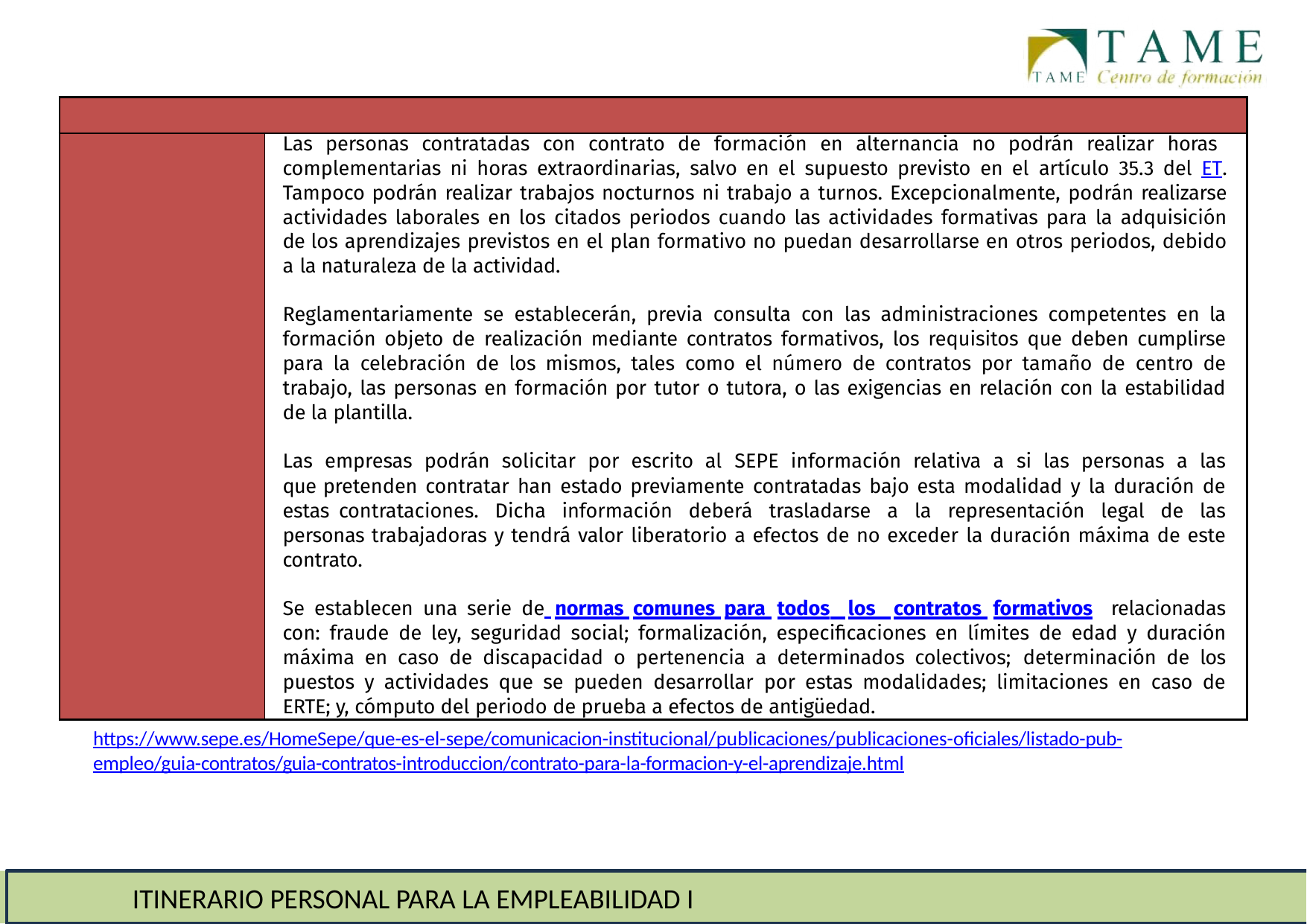

# 2. TIPOS DE CONTRATO DE TRABAJO
|  |  |
| --- | --- |
|  | Las personas contratadas con contrato de formación en alternancia no podrán realizar horas complementarias ni horas extraordinarias, salvo en el supuesto previsto en el artículo 35.3 del ET. Tampoco podrán realizar trabajos nocturnos ni trabajo a turnos. Excepcionalmente, podrán realizarse actividades laborales en los citados periodos cuando las actividades formativas para la adquisición de los aprendizajes previstos en el plan formativo no puedan desarrollarse en otros periodos, debido a la naturaleza de la actividad. Reglamentariamente se establecerán, previa consulta con las administraciones competentes en la formación objeto de realización mediante contratos formativos, los requisitos que deben cumplirse para la celebración de los mismos, tales como el número de contratos por tamaño de centro de trabajo, las personas en formación por tutor o tutora, o las exigencias en relación con la estabilidad de la plantilla. Las empresas podrán solicitar por escrito al SEPE información relativa a si las personas a las que pretenden contratar han estado previamente contratadas bajo esta modalidad y la duración de estas contrataciones. Dicha información deberá trasladarse a la representación legal de las personas trabajadoras y tendrá valor liberatorio a efectos de no exceder la duración máxima de este contrato. Se establecen una serie de normas comunes para todos los contratos formativos relacionadas con: fraude de ley, seguridad social; formalización, especificaciones en límites de edad y duración máxima en caso de discapacidad o pertenencia a determinados colectivos; determinación de los puestos y actividades que se pueden desarrollar por estas modalidades; limitaciones en caso de ERTE; y, cómputo del periodo de prueba a efectos de antigüedad. |
https://www.sepe.es/HomeSepe/que-es-el-sepe/comunicacion-institucional/publicaciones/publicaciones-oficiales/listado-pub- empleo/guia-contratos/guia-contratos-introduccion/contrato-para-la-formacion-y-el-aprendizaje.html